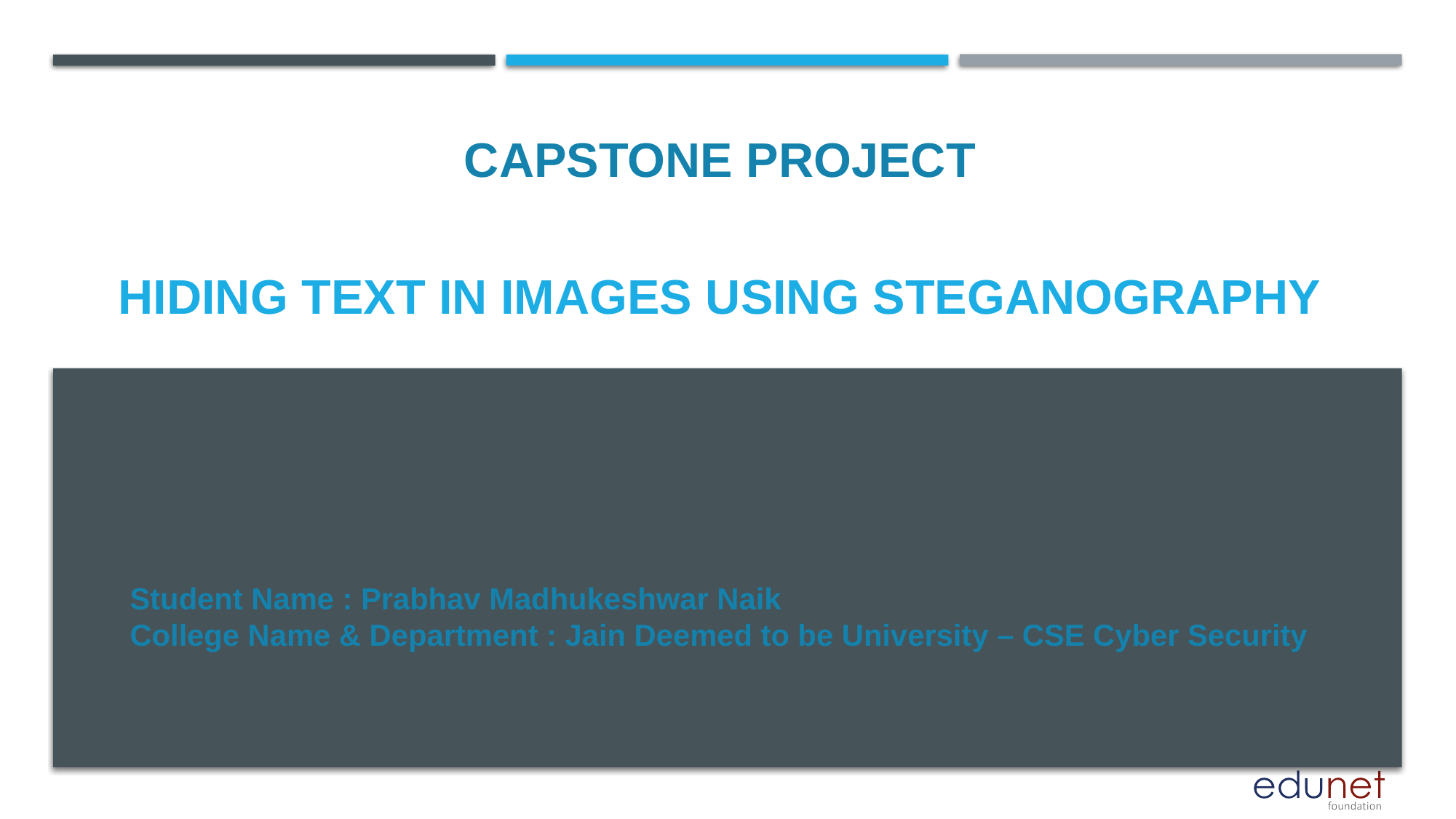

CAPSTONE PROJECT
# Hiding text in images using steganography
Student Name : Prabhav Madhukeshwar Naik
College Name & Department : Jain Deemed to be University – CSE Cyber Security